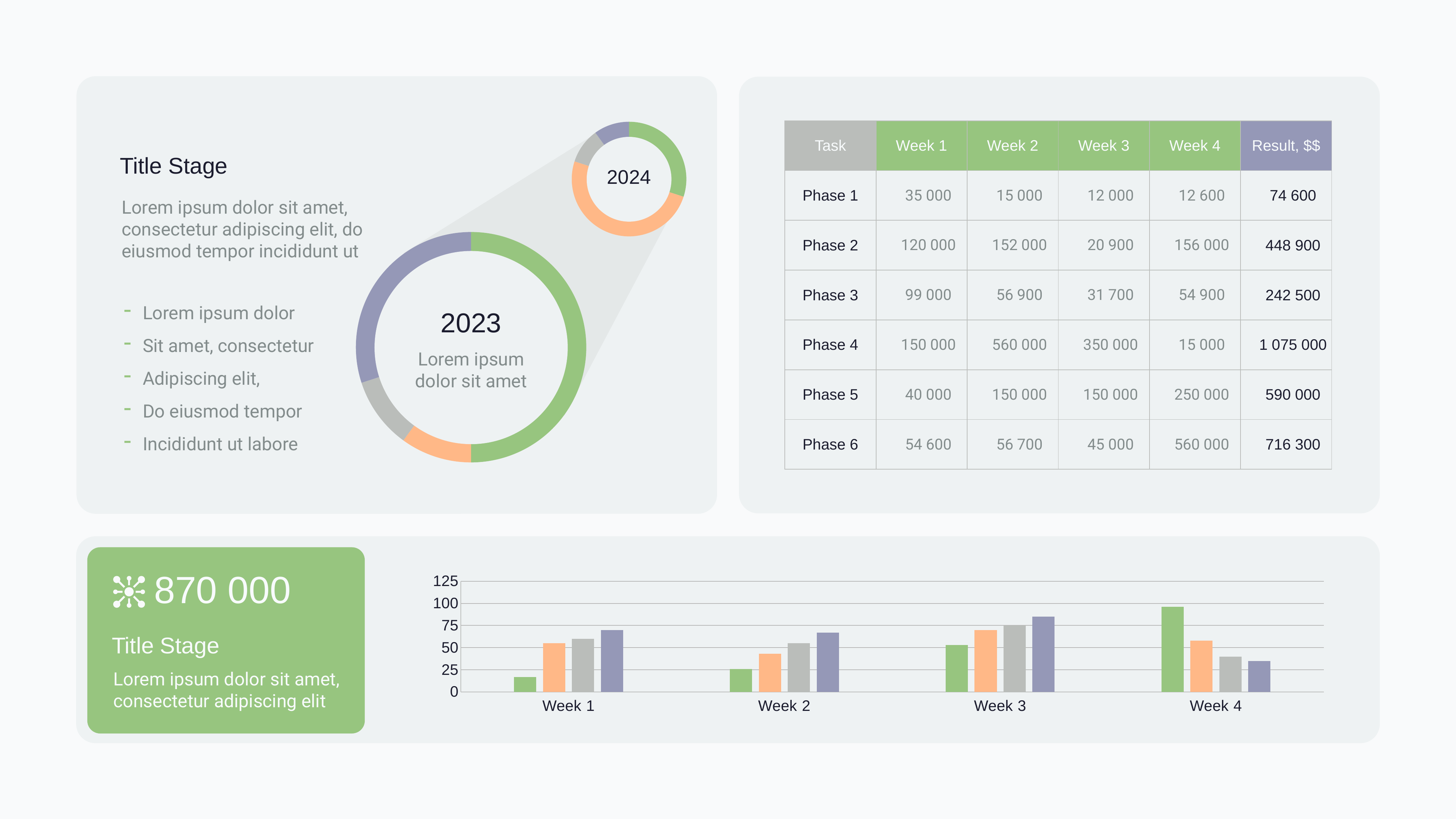

| Task | Week 1 | Week 2 | Week 3 | Week 4 | Result, $$ |
| --- | --- | --- | --- | --- | --- |
| Phase 1 | 35 000 | 15 000 | 12 000 | 12 600 | 74 600 |
| Phase 2 | 120 000 | 152 000 | 20 900 | 156 000 | 448 900 |
| Phase 3 | 99 000 | 56 900 | 31 700 | 54 900 | 242 500 |
| Phase 4 | 150 000 | 560 000 | 350 000 | 15 000 | 1 075 000 |
| Phase 5 | 40 000 | 150 000 | 150 000 | 250 000 | 590 000 |
| Phase 6 | 54 600 | 56 700 | 45 000 | 560 000 | 716 300 |

### Chart

| Category | Region 1 |
|---|---|
| 1 | 15.0 |
| 2 | 25.0 |
| 3 | 5.0 |
| 4 | 5.0 |

Title Stage
Lorem ipsum dolor sit amet, consectetur adipiscing elit, do eiusmod tempor incididunt ut
2024

### Chart

| Category | Region 1 |
|---|---|
| 1 | 25.0 |
| 2 | 5.0 |
| 3 | 5.0 |
| 4 | 15.0 |
Lorem ipsum dolor
Sit amet, consectetur
Adipiscing elit,
Do eiusmod tempor
Incididunt ut labore
2023
Lorem ipsum dolor sit amet

### Chart

| Category | Region 1 | Region 2 | Region 3 | Region 4 |
|---|---|---|---|---|
| Week 1 | 17.0 | 55.0 | 60.0 | 70.0 |
| Week 2 | 26.0 | 43.0 | 55.0 | 67.0 |
| Week 3 | 53.0 | 70.0 | 75.0 | 85.0 |
| Week 4 | 96.0 | 58.0 | 40.0 | 35.0 |
870 000

Title Stage
Lorem ipsum dolor sit amet, consectetur adipiscing elit